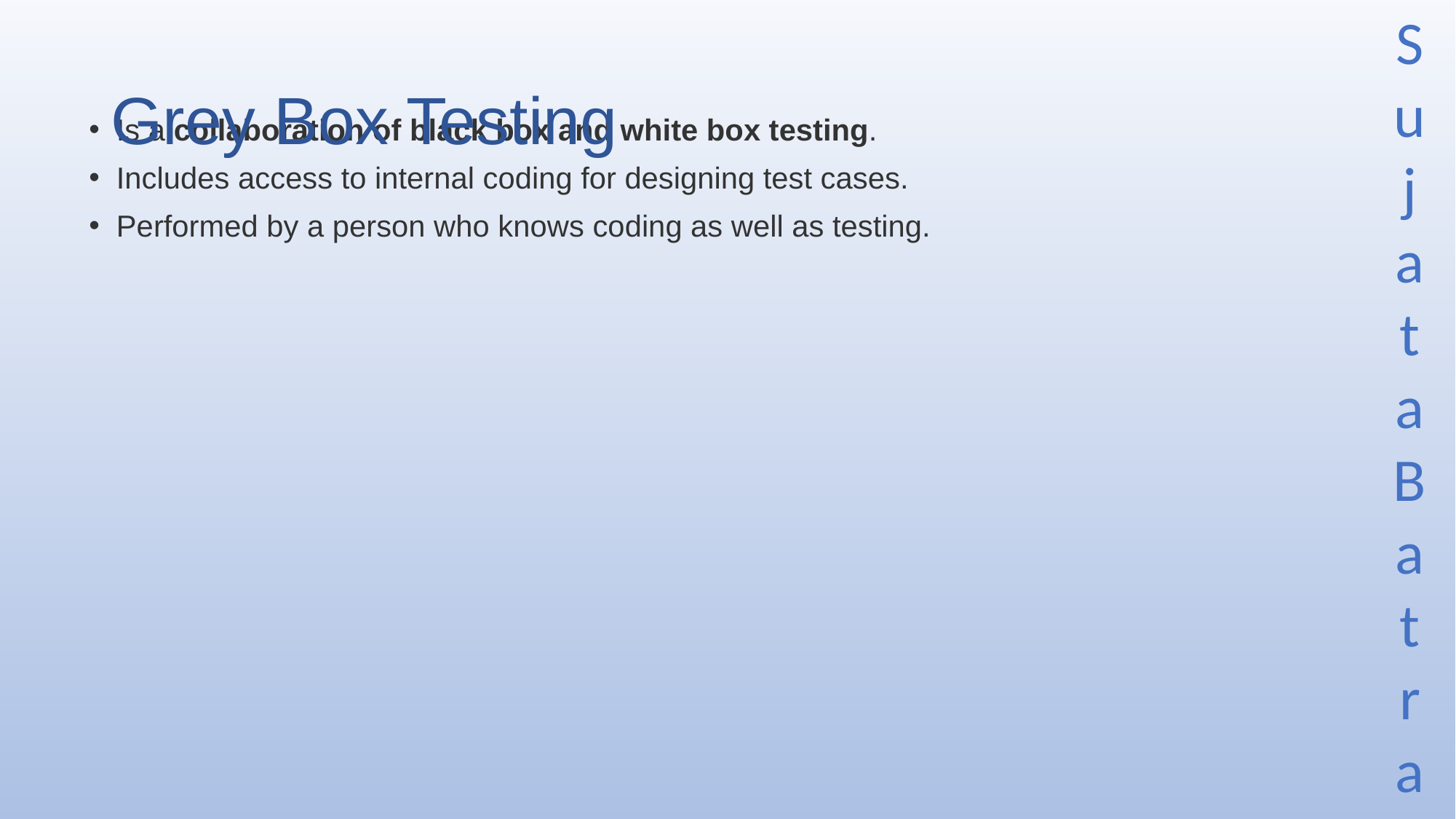

# Grey Box Testing
Is a collaboration of black box and white box testing.
Includes access to internal coding for designing test cases.
Performed by a person who knows coding as well as testing.